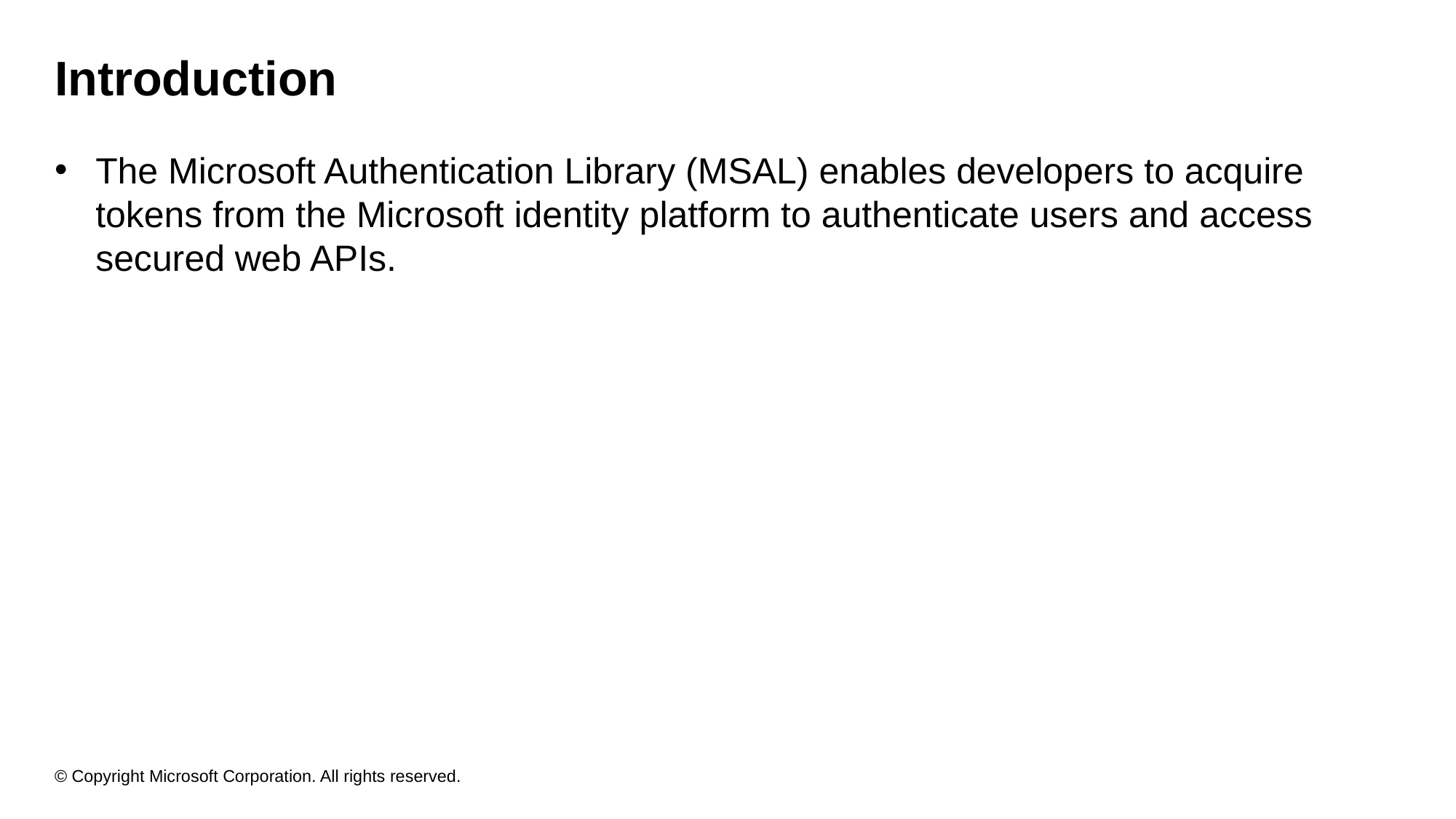

# Introduction
The Microsoft Authentication Library (MSAL) enables developers to acquire tokens from the Microsoft identity platform to authenticate users and access secured web APIs.